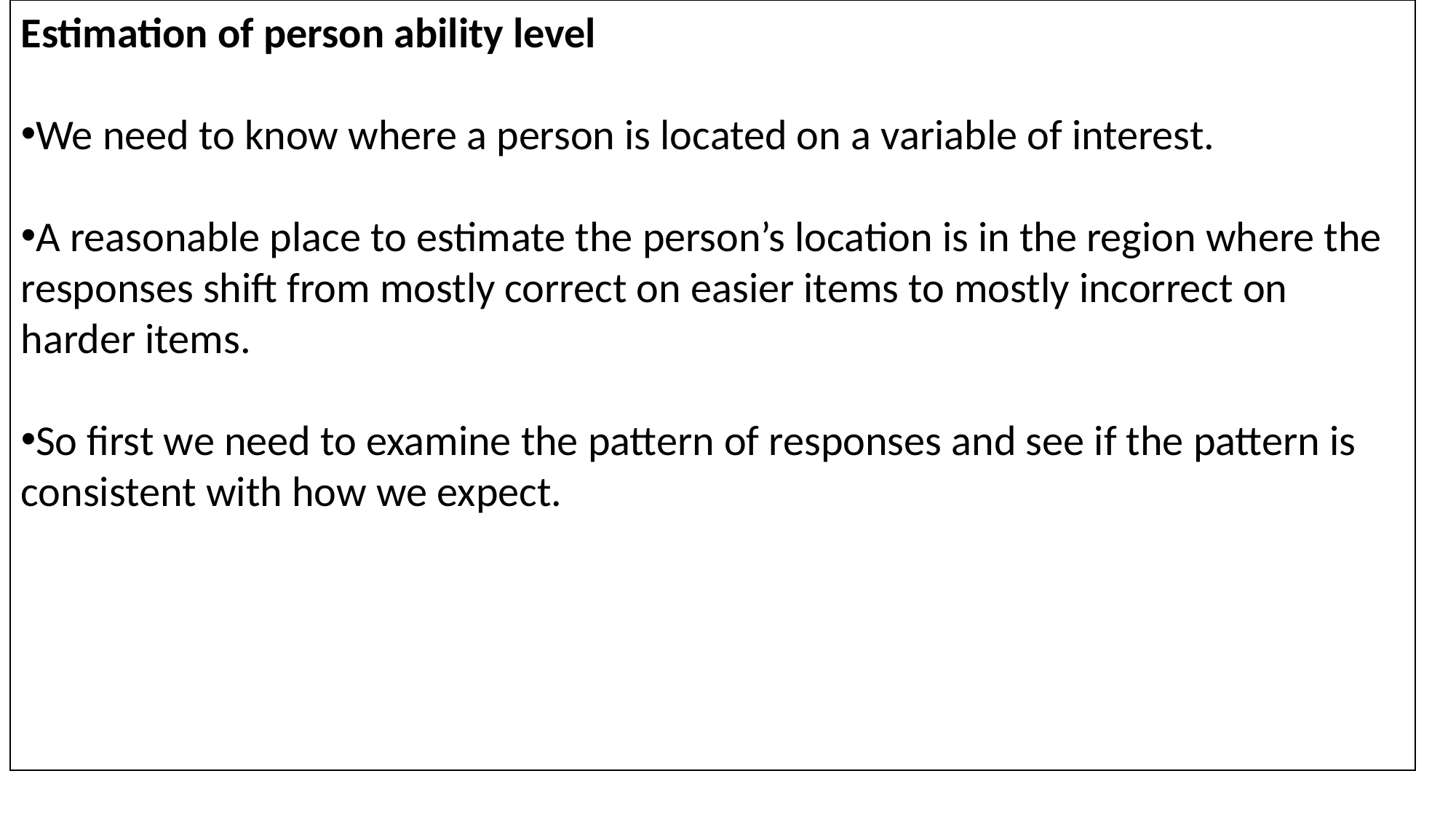

Estimation of person ability level

We need to know where a person is located on a variable of interest.

A reasonable place to estimate the person’s location is in the region where the responses shift from mostly correct on easier items to mostly incorrect on harder items.

So first we need to examine the pattern of responses and see if the pattern is consistent with how we expect.